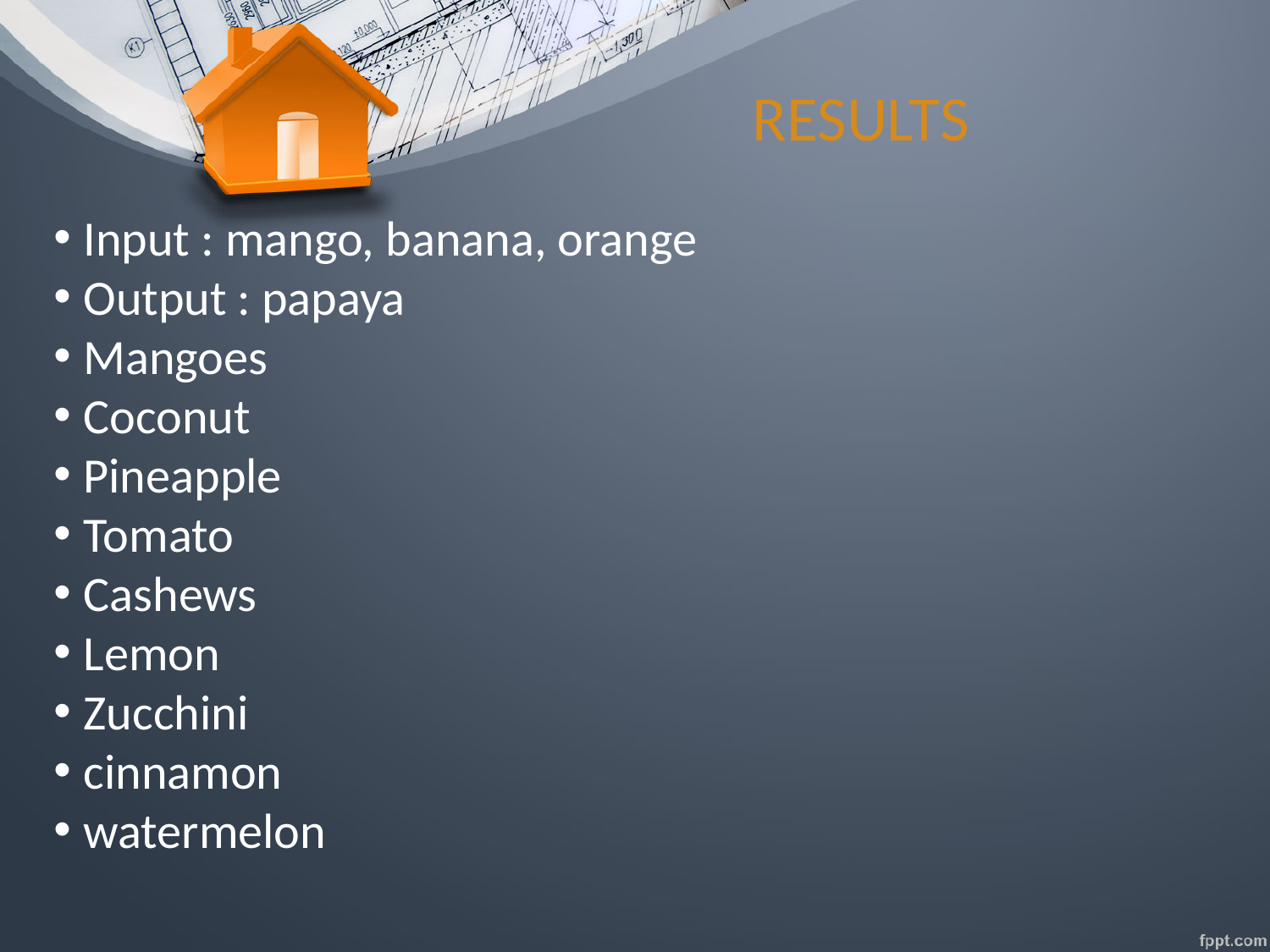

RESULTS
Input : mango, banana, orange
Output : papaya
Mangoes
Coconut
Pineapple
Tomato
Cashews
Lemon
Zucchini
cinnamon
watermelon